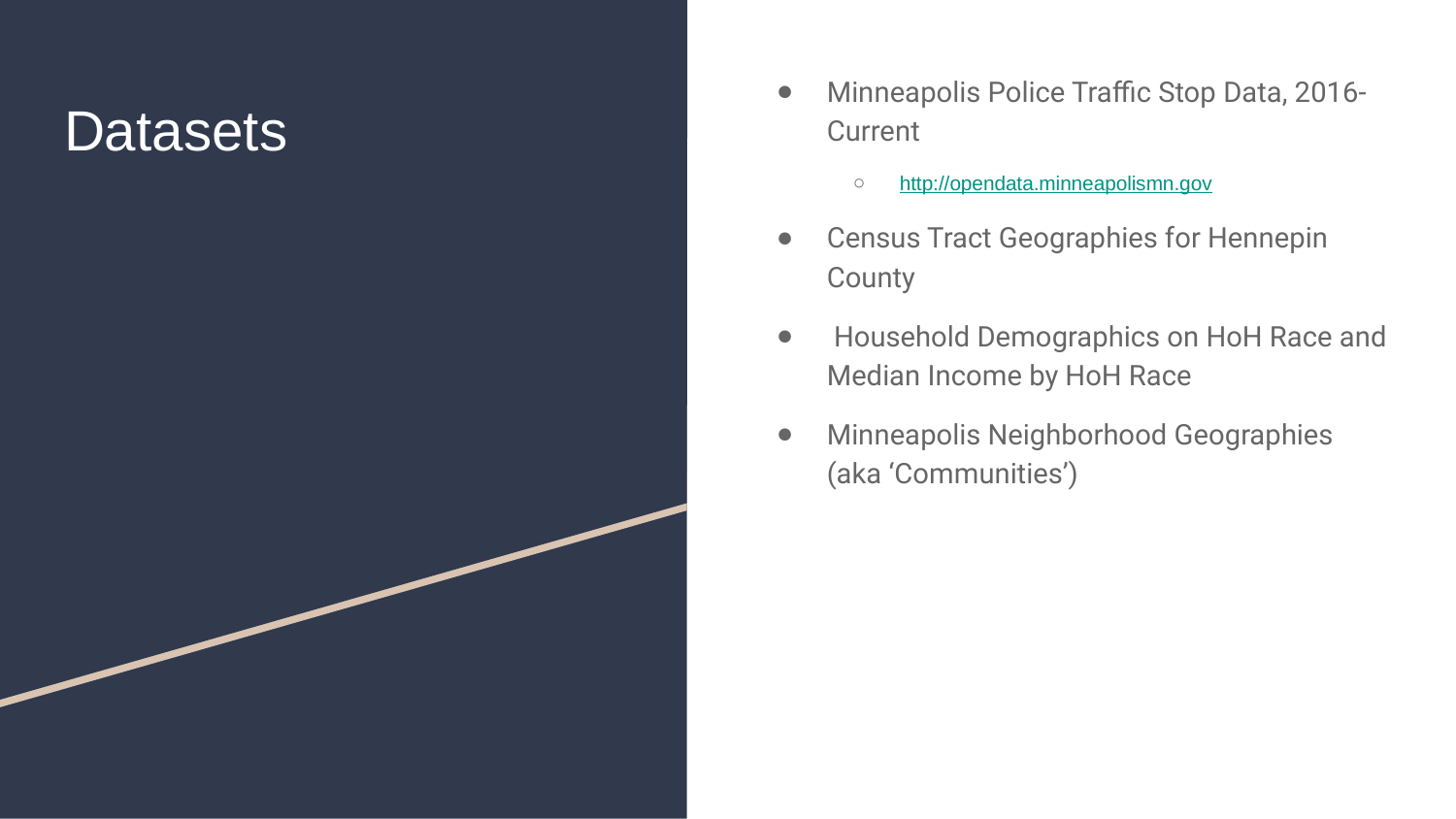

Minneapolis Police Traffic Stop Data, 2016-Current
http://opendata.minneapolismn.gov
Census Tract Geographies for Hennepin County
 Household Demographics on HoH Race and Median Income by HoH Race
Minneapolis Neighborhood Geographies (aka ‘Communities’)
# Datasets